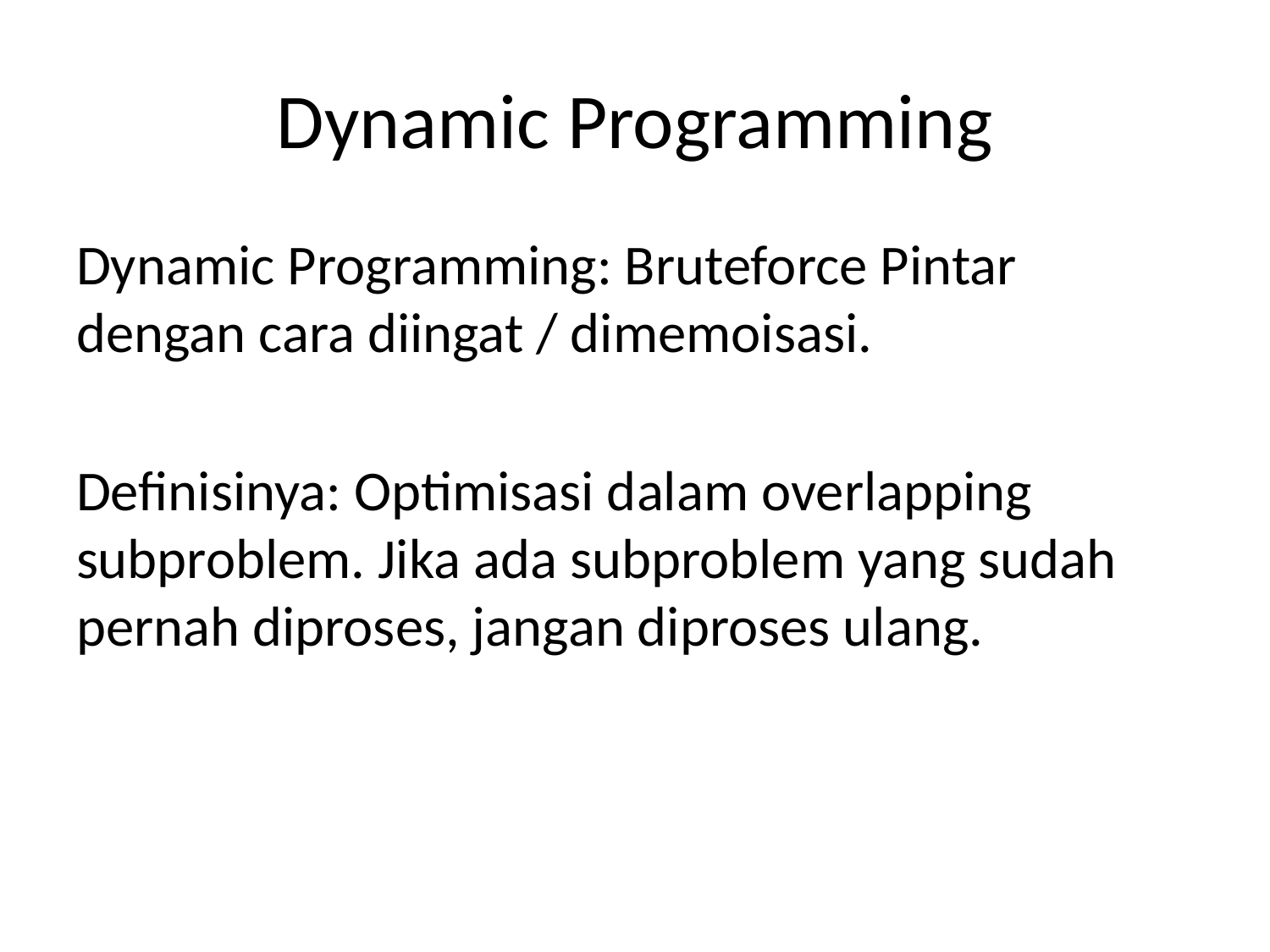

# Dynamic Programming
Dynamic Programming: Bruteforce Pintar dengan cara diingat / dimemoisasi.

Definisinya: Optimisasi dalam overlapping subproblem. Jika ada subproblem yang sudah pernah diproses, jangan diproses ulang.